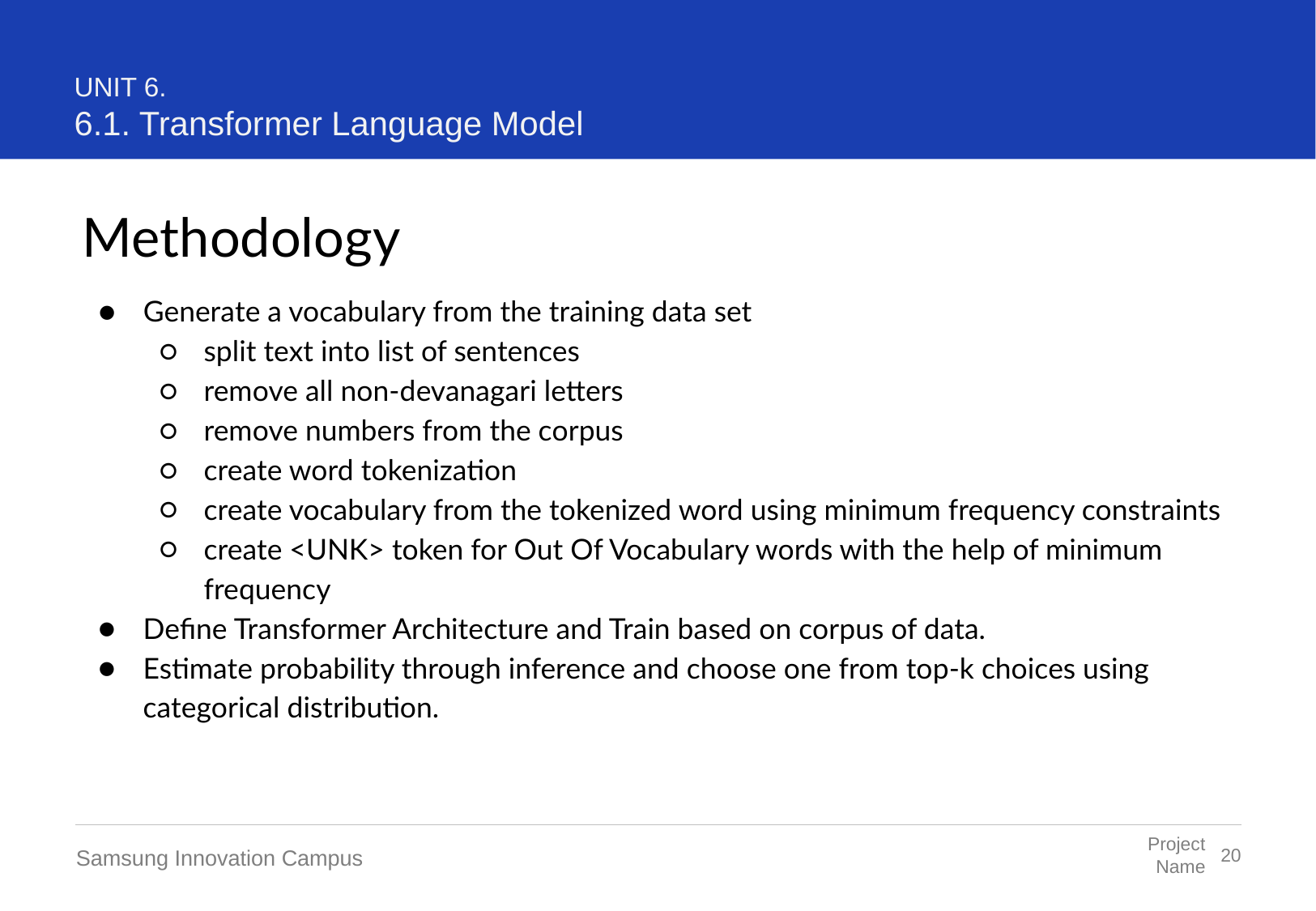

UNIT 6.
6.1. Transformer Language Model
Methodology
Generate a vocabulary from the training data set
split text into list of sentences
remove all non-devanagari letters
remove numbers from the corpus
create word tokenization
create vocabulary from the tokenized word using minimum frequency constraints
create <UNK> token for Out Of Vocabulary words with the help of minimum frequency
Define Transformer Architecture and Train based on corpus of data.
Estimate probability through inference and choose one from top-k choices using categorical distribution.